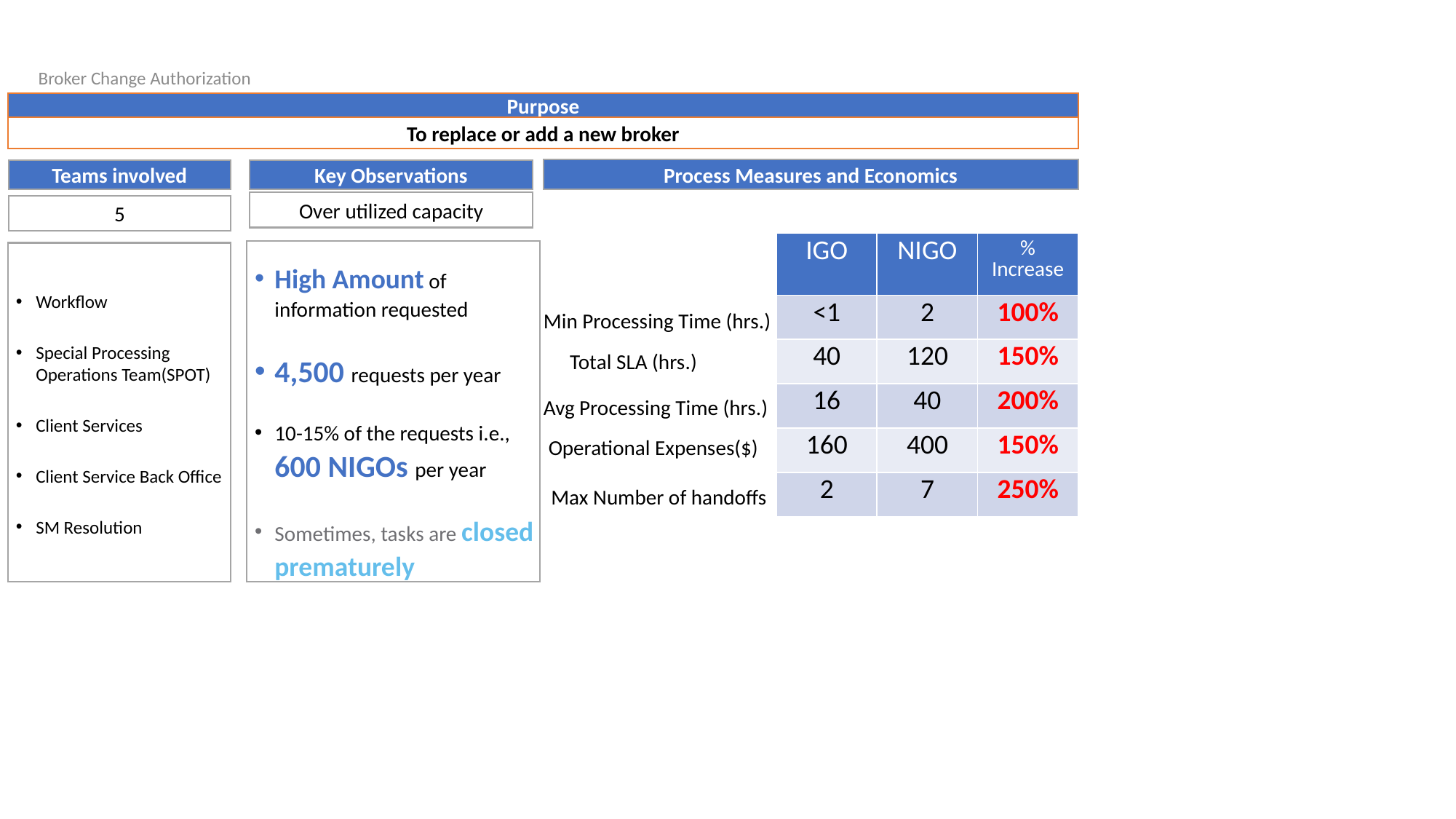

Broker Change Authorization
Purpose
To replace or add a new broker
Process Measures and Economics
Key Observations
Teams involved
Over utilized capacity
5
| IGO | NIGO | % Increase |
| --- | --- | --- |
| <1 | 2 | 100% |
| 40 | 120 | 150% |
| 16 | 40 | 200% |
| 160 | 400 | 150% |
| 2 | 7 | 250% |

High Amount of information requested
4,500 requests per year
10-15% of the requests i.e., 600 NIGOs per year
Sometimes, tasks are closed prematurely

Workflow
Special Processing Operations Team(SPOT)
Client Services
Client Service Back Office
SM Resolution

Min Processing Time (hrs.)
Total SLA (hrs.)
Avg Processing Time (hrs.)
Operational Expenses($)
Max Number of handoffs